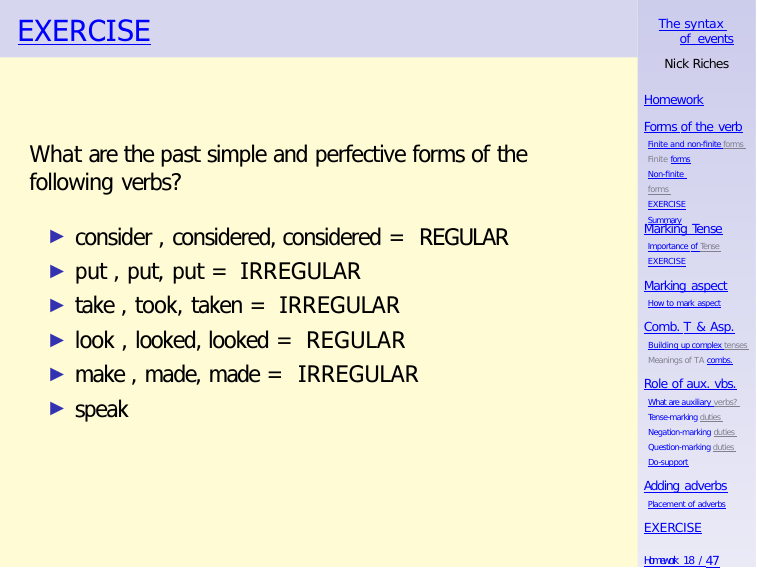

# EXERCISE
The syntax of  events
Nick Riches

Homework
Forms of the verb
Finite and non-finite forms  Finite forms
Non-finite forms  EXERCISE
Summary
What are the past simple and perfective forms of the  following verbs?
Marking Tense
Importance of Tense  EXERCISE
consider , considered, considered = REGULAR
put , put, put = IRREGULAR
take , took, taken = IRREGULAR
look , looked, looked = REGULAR
make , made, made = IRREGULAR
speak
Marking aspect
How to mark aspect
Comb. T & Asp.
Building up complex tenses  Meanings of TA combs.
Role of aux. vbs.
What are auxiliary verbs?  Tense-marking duties  Negation-marking duties  Question-marking duties  Do-support
Adding adverbs
Placement of adverbs
EXERCISE
Homework 18 / 47